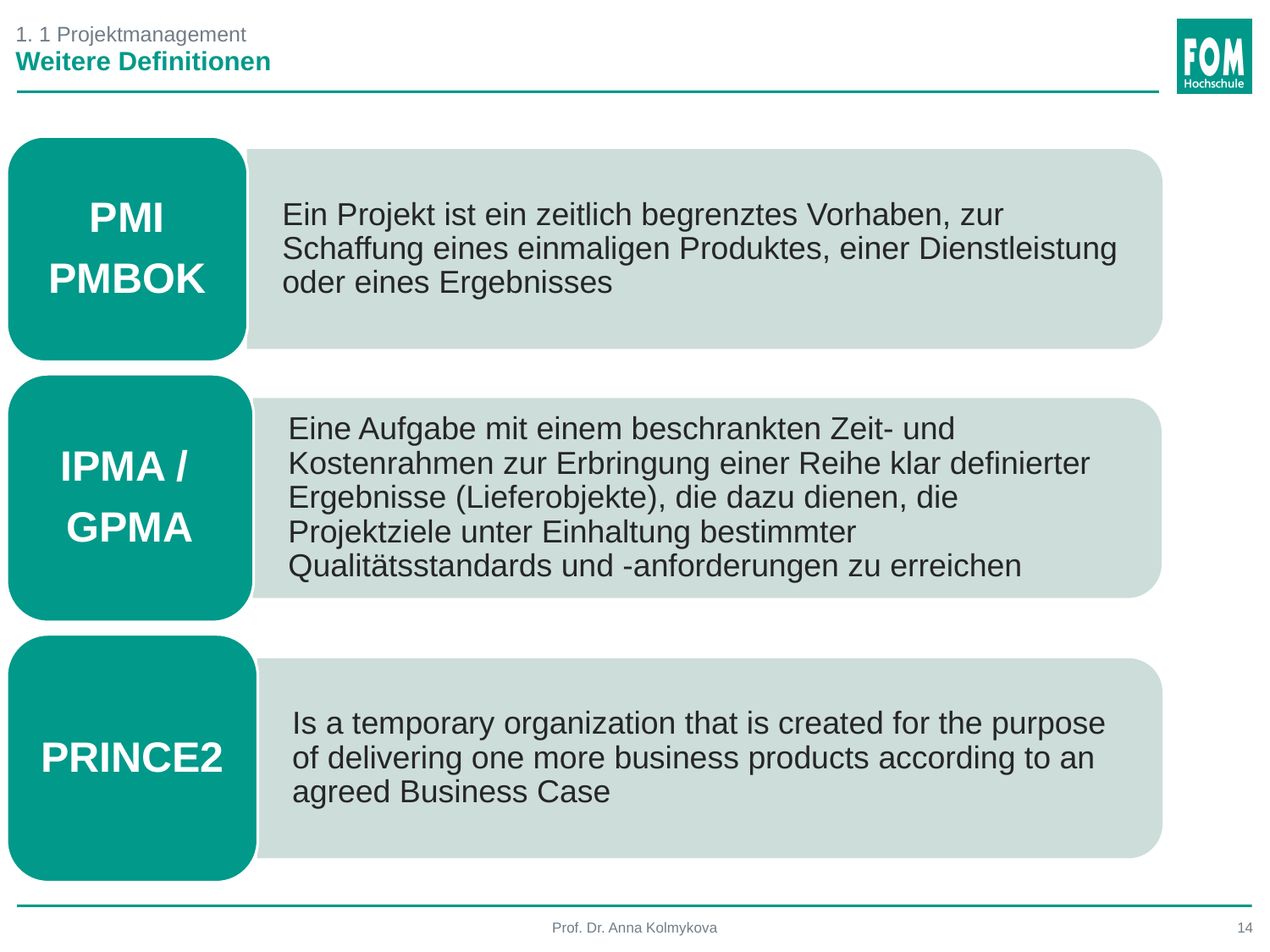

# 1. 1 Projektmanagement
Weitere Definitionen

PMI
PMBOK
Ein Projekt ist ein zeitlich begrenztes Vorhaben, zur Schaffung eines einmaligen Produktes, einer Dienstleistung oder eines Ergebnisses
IPMA /
GPMA
Eine Aufgabe mit einem beschrankten Zeit- und Kostenrahmen zur Erbringung einer Reihe klar definierter Ergebnisse (Lieferobjekte), die dazu dienen, die Projektziele unter Einhaltung bestimmter Qualitätsstandards und -anforderungen zu erreichen
PRINCE2
Is a temporary organization that is created for the purpose of delivering one more business products according to an agreed Business Case

Prof. Dr. Anna Kolmykova
14